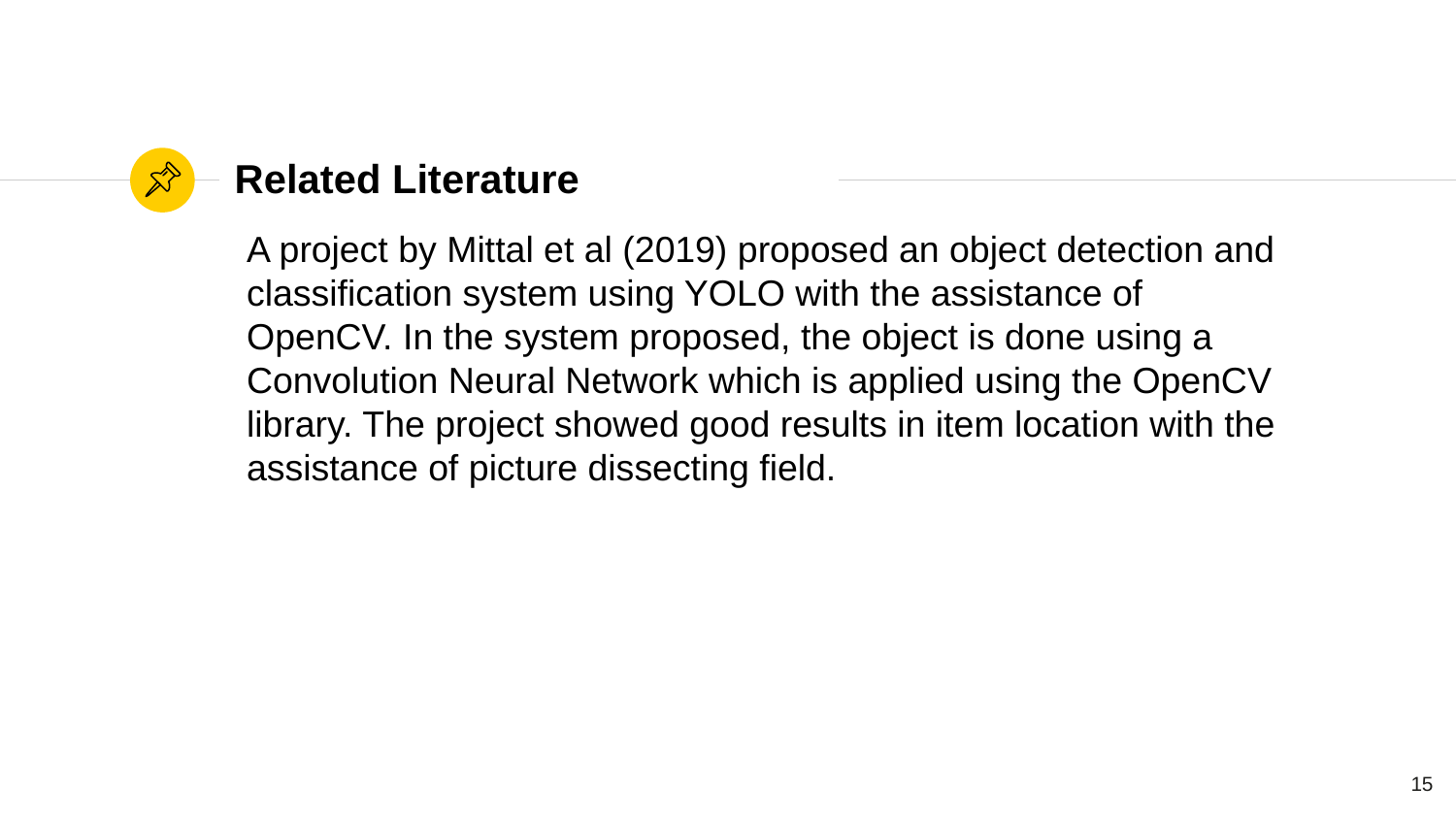

# Related Literature

A project by Mittal et al (2019) proposed an object detection and classification system using YOLO with the assistance of OpenCV. In the system proposed, the object is done using a Convolution Neural Network which is applied using the OpenCV library. The project showed good results in item location with the assistance of picture dissecting field.
15